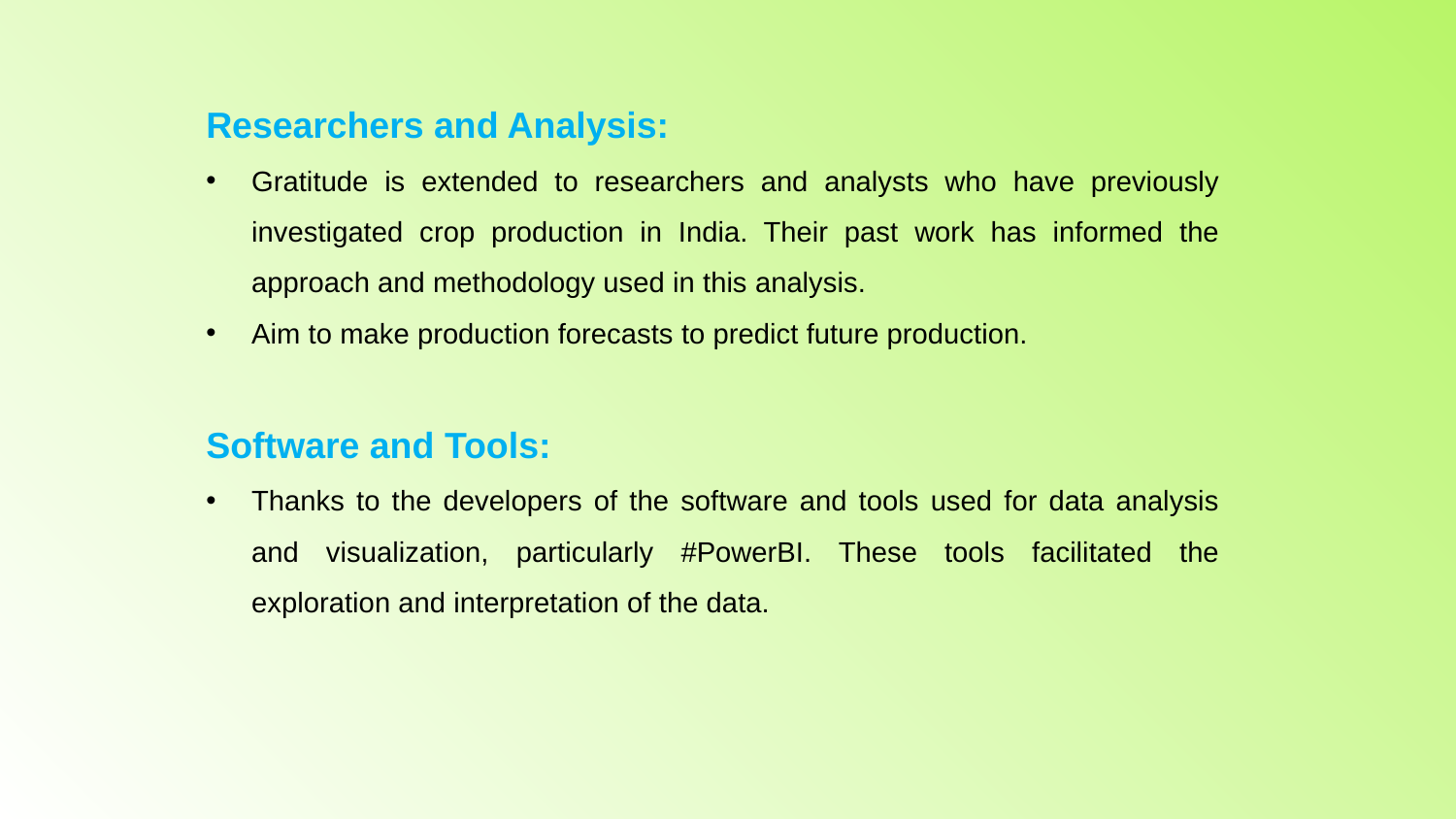

Researchers and Analysis:
Gratitude is extended to researchers and analysts who have previously investigated crop production in India. Their past work has informed the approach and methodology used in this analysis.
Aim to make production forecasts to predict future production.

Software and Tools:
Thanks to the developers of the software and tools used for data analysis and visualization, particularly #PowerBI. These tools facilitated the exploration and interpretation of the data.